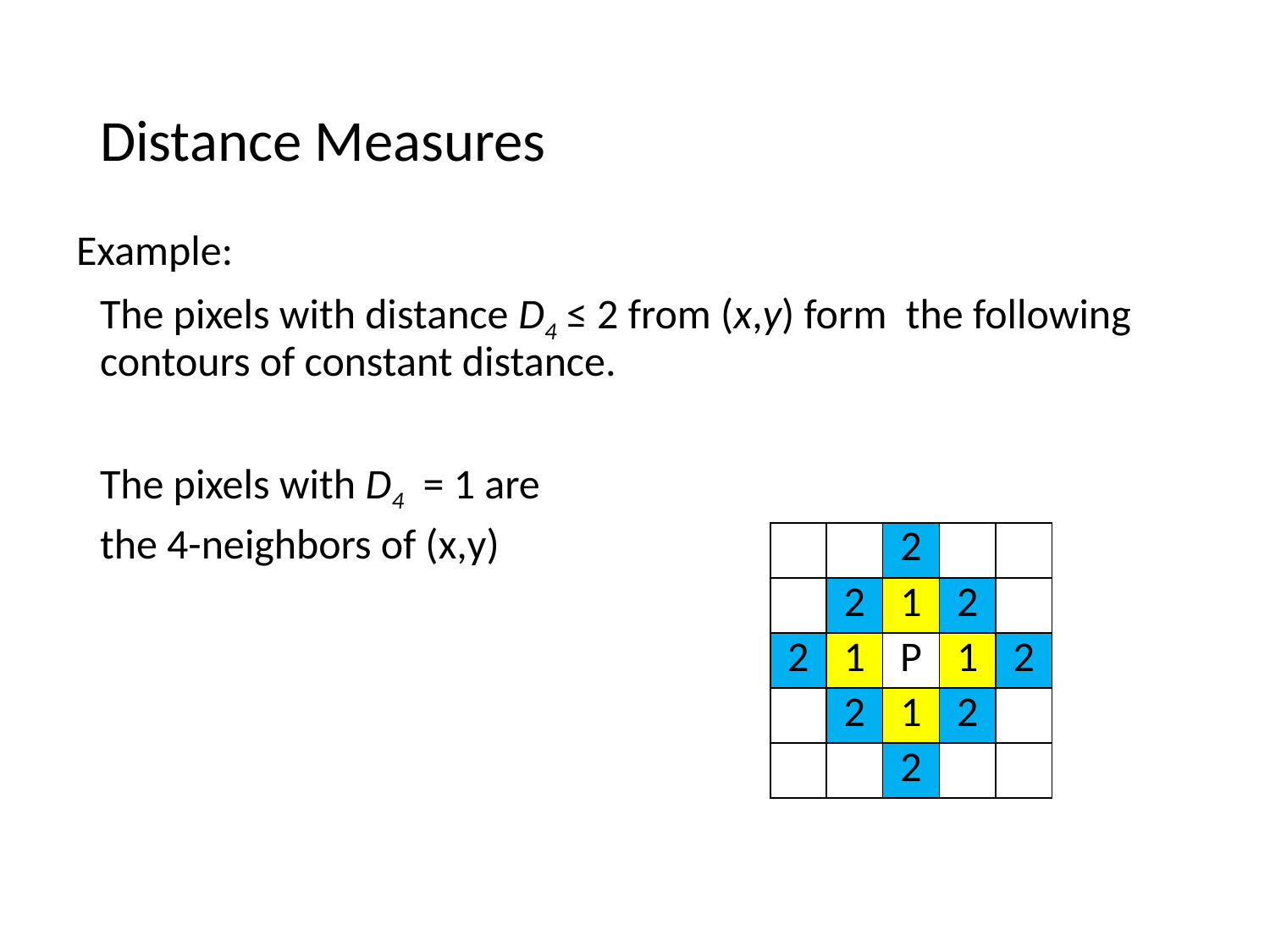

# Distance Measures
Example:
	The pixels with distance D4 ≤ 2 from (x,y) form  the following contours of constant distance.

	The pixels with D4  = 1 are
	the 4-neighbors of (x,y)

|  |  | 2 |  |  |
| --- | --- | --- | --- | --- |
|  | 2 | 1 | 2 |  |
| 2 | 1 | P | 1 | 2 |
|  | 2 | 1 | 2 |  |
|  |  | 2 |  |  |